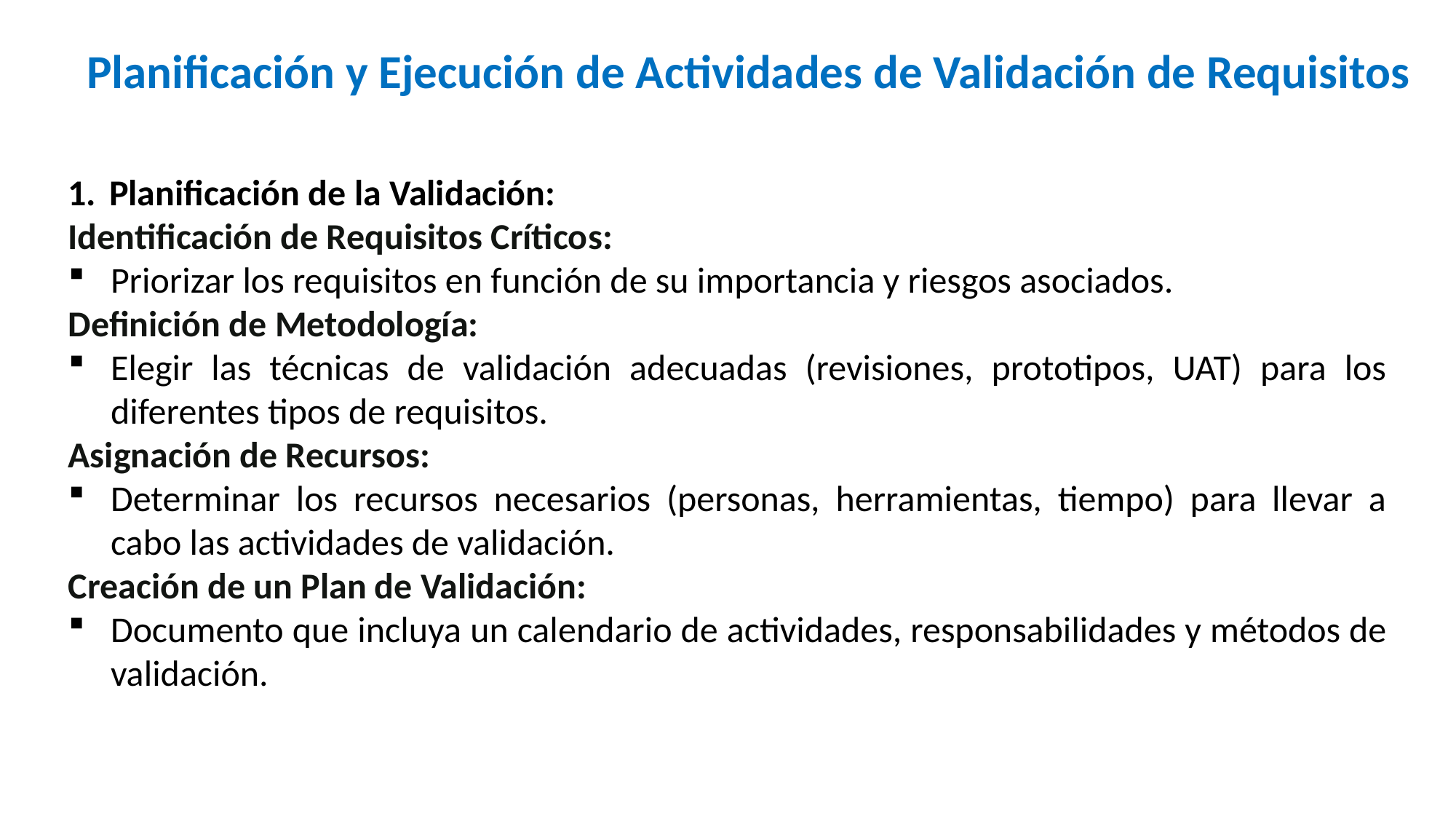

# Planificación y Ejecución de Actividades de Validación de Requisitos
Planificación de la Validación:
Identificación de Requisitos Críticos:
Priorizar los requisitos en función de su importancia y riesgos asociados.
Definición de Metodología:
Elegir las técnicas de validación adecuadas (revisiones, prototipos, UAT) para los diferentes tipos de requisitos.
Asignación de Recursos:
Determinar los recursos necesarios (personas, herramientas, tiempo) para llevar a cabo las actividades de validación.
Creación de un Plan de Validación:
Documento que incluya un calendario de actividades, responsabilidades y métodos de validación.